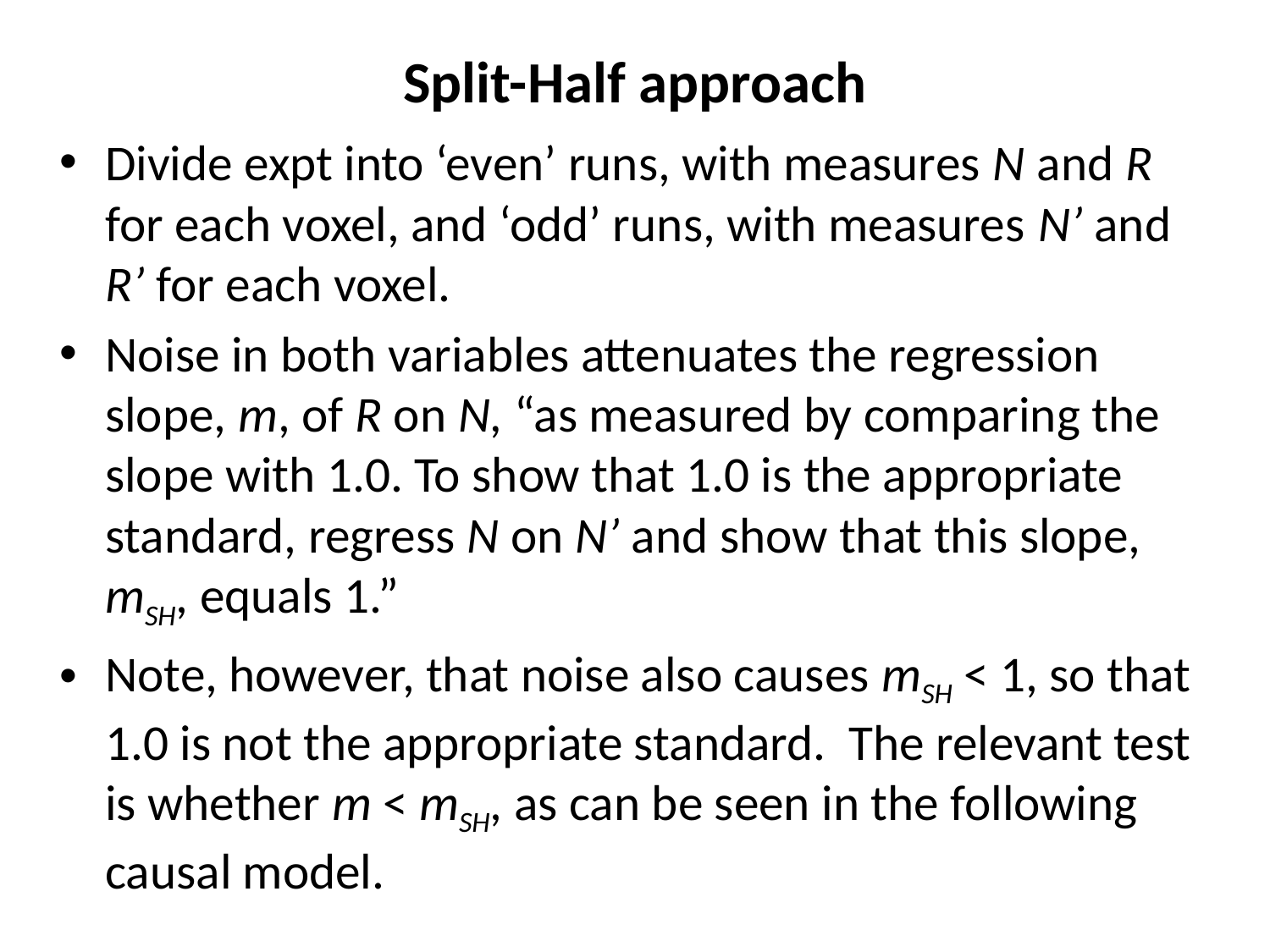

# Split-Half approach
Divide expt into ‘even’ runs, with measures N and R for each voxel, and ‘odd’ runs, with measures N’ and R’ for each voxel.
Noise in both variables attenuates the regression slope, m, of R on N, “as measured by comparing the slope with 1.0. To show that 1.0 is the appropriate standard, regress N on N’ and show that this slope, mSH, equals 1.”
Note, however, that noise also causes mSH < 1, so that 1.0 is not the appropriate standard.  The relevant test is whether m < mSH, as can be seen in the following causal model.